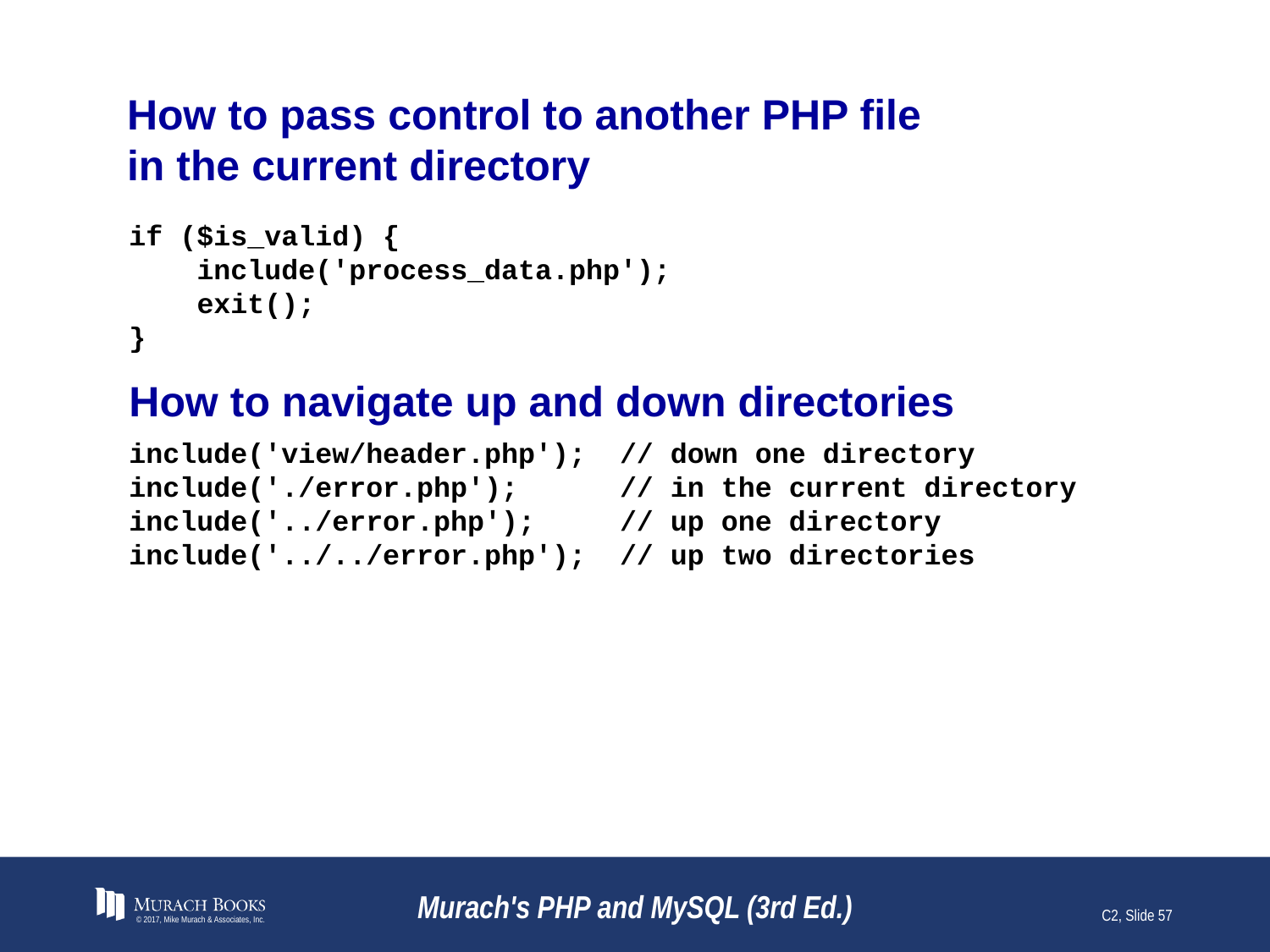

# How to pass control to another PHP file in the current directory
if ($is_valid) {
    include('process_data.php');
    exit();
}
How to navigate up and down directories
include('view/header.php');  // down one directory
include('./error.php');      // in the current directory
include('../error.php');     // up one directory
include('../../error.php');  // up two directories

© 2017, Mike Murach & Associates, Inc.
Murach's PHP and MySQL (3rd Ed.)

C2, Slide 57